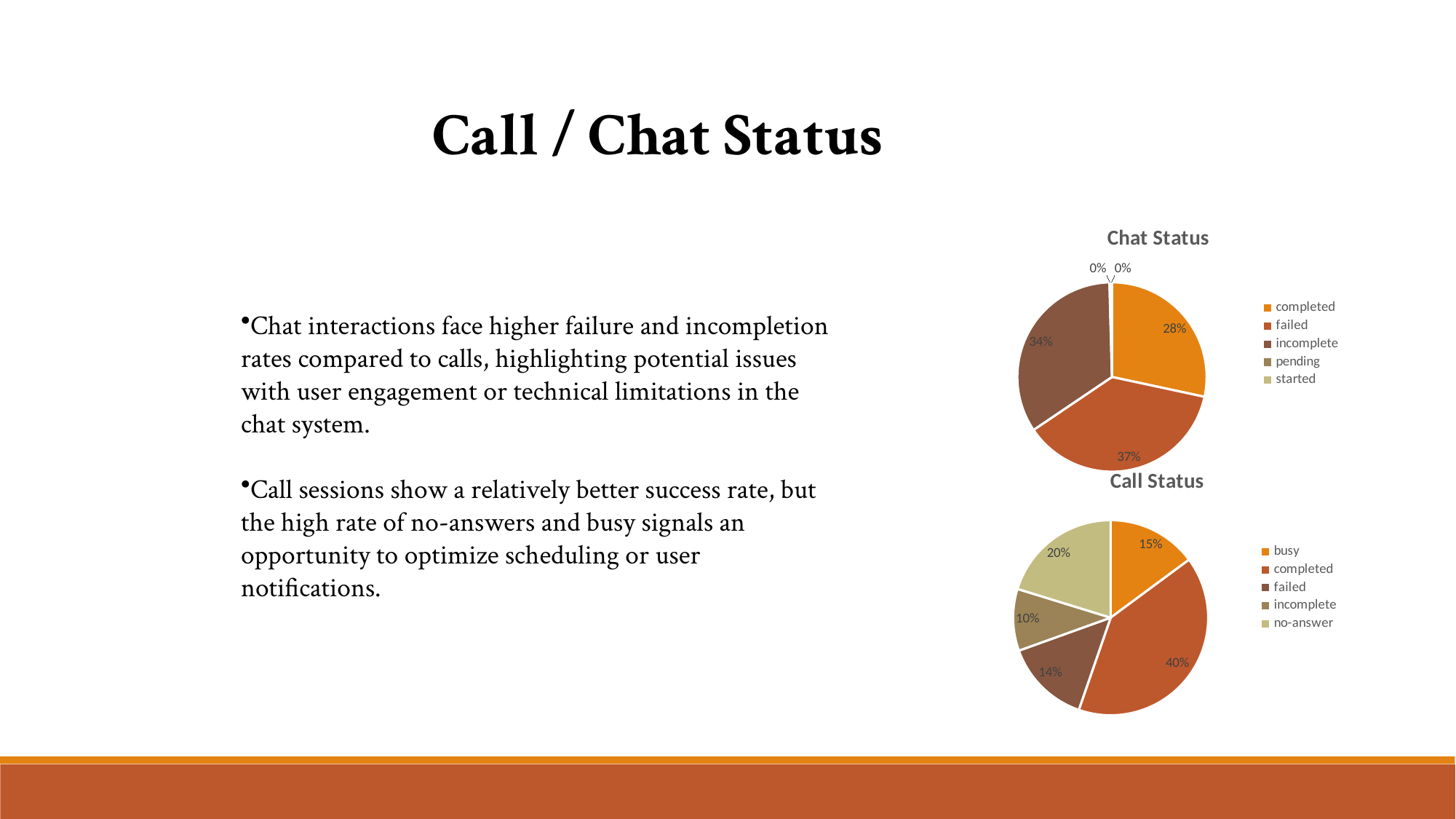

Call / Chat Status

### Chart: Chat Status

| Category | Total |
|---|---|
| completed | 5535.0 |
| failed | 7256.0 |
| incomplete | 6641.0 |
| pending | 48.0 |
| started | 35.0 |
Chat interactions face higher failure and incompletion rates compared to calls, highlighting potential issues with user engagement or technical limitations in the chat system.

Call sessions show a relatively better success rate, but the high rate of no-answers and busy signals an opportunity to optimize scheduling or user notifications.

### Chart: Call Status

| Category | Total |
|---|---|
| busy | 1270.0 |
| completed | 3453.0 |
| failed | 1214.0 |
| incomplete | 875.0 |
| no-answer | 1729.0 |